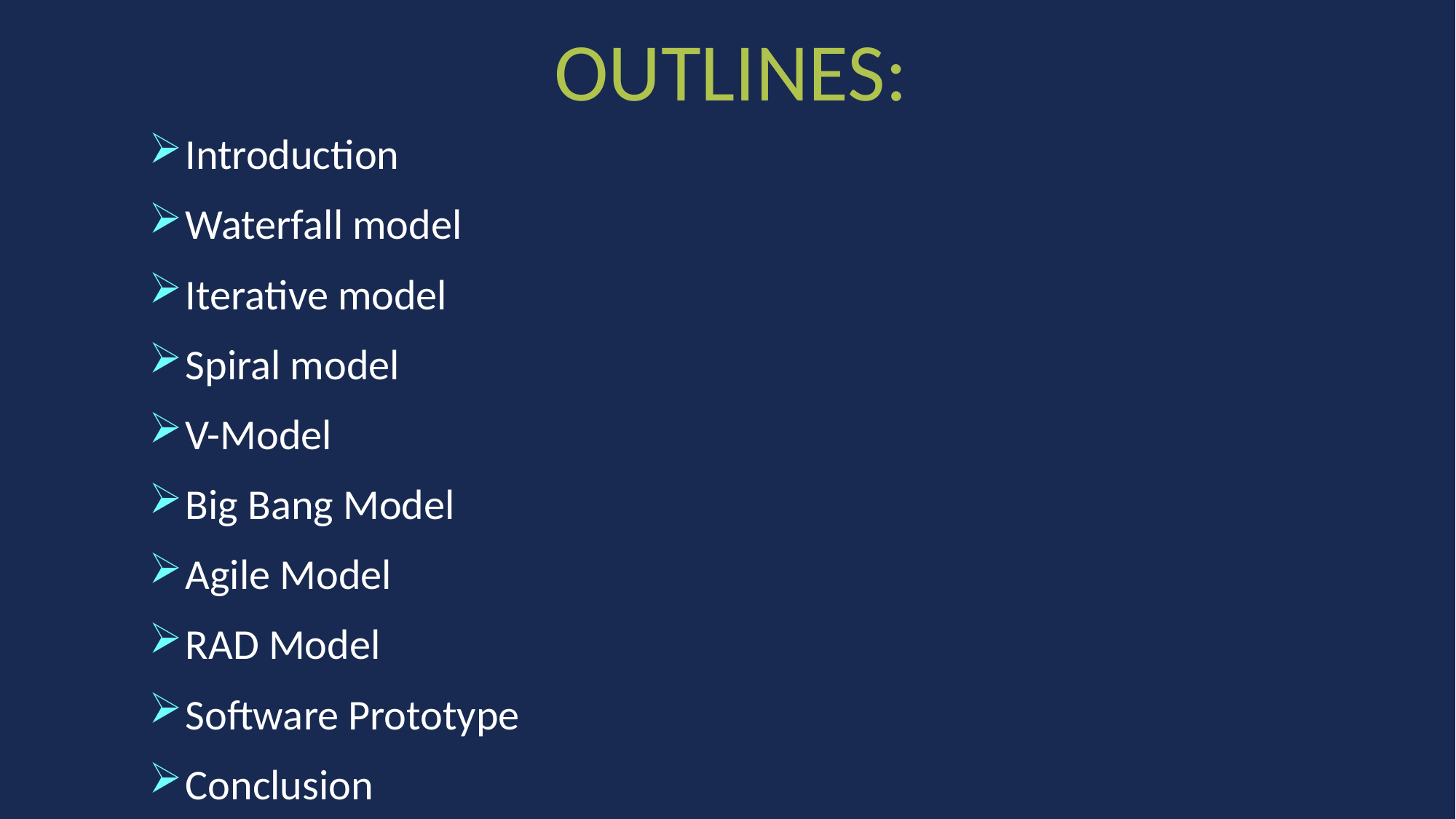

# OUTLINES:
Introduction
Waterfall model
Iterative model
Spiral model
V-Model
Big Bang Model
Agile Model
RAD Model
Software Prototype
Conclusion